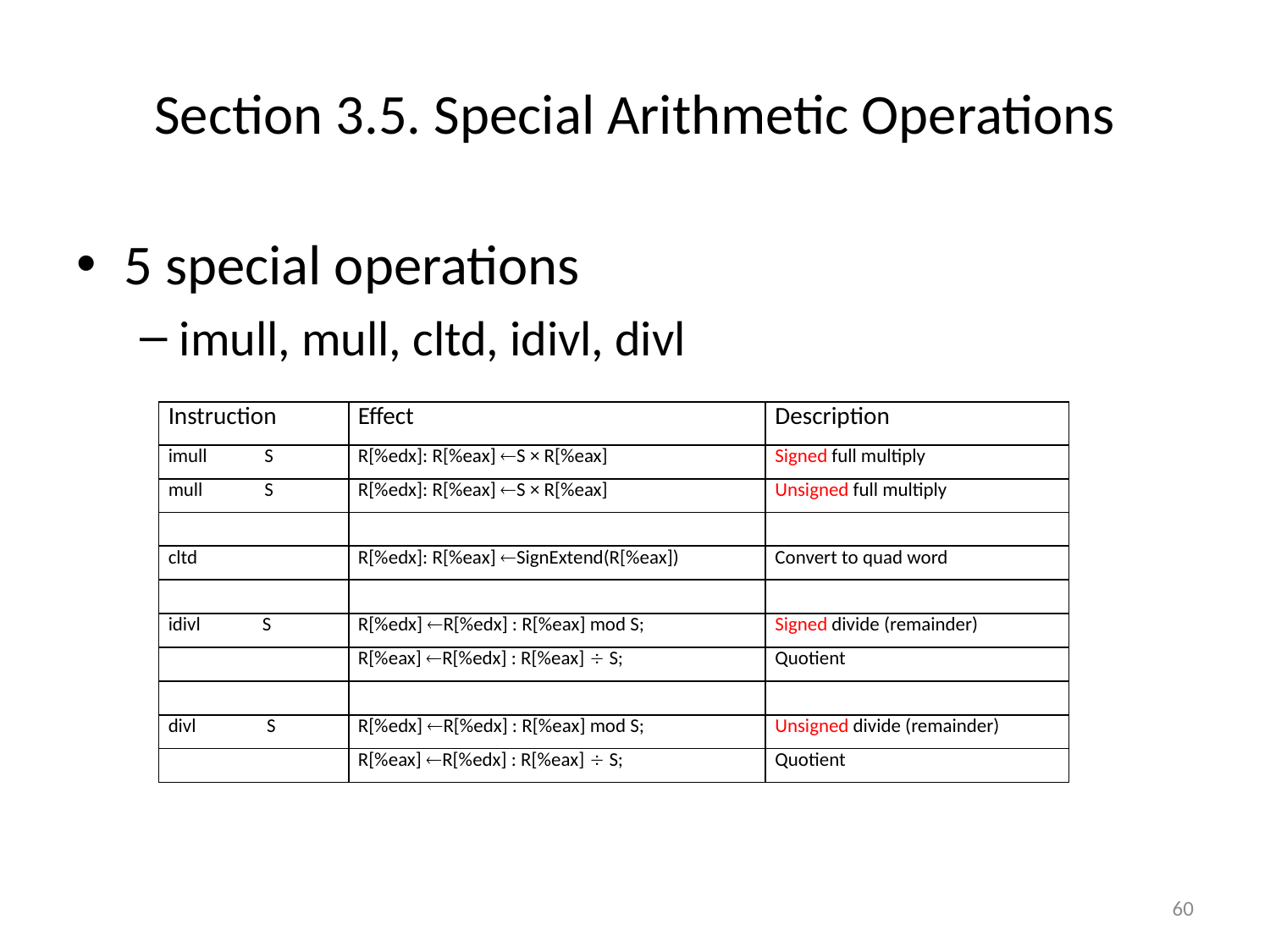

# Section 3.5. Special Arithmetic Operations
5 special operations
imull, mull, cltd, idivl, divl

| Instruction | Effect | Description |
| --- | --- | --- |
| imull S | R[%edx]: R[%eax] ←S × R[%eax] | Signed full multiply |
| mull S | R[%edx]: R[%eax] ←S × R[%eax] | Unsigned full multiply |
|  |  |  |
| cltd | R[%edx]: R[%eax] ←SignExtend(R[%eax]) | Convert to quad word |
|  |  |  |
| idivl S | R[%edx] ←R[%edx] : R[%eax] mod S; | Signed divide (remainder) |
|  | R[%eax] ←R[%edx] : R[%eax] ÷ S; | Quotient |
|  |  |  |
| divl S | R[%edx] ←R[%edx] : R[%eax] mod S; | Unsigned divide (remainder) |
|  | R[%eax] ←R[%edx] : R[%eax] ÷ S; | Quotient |
60